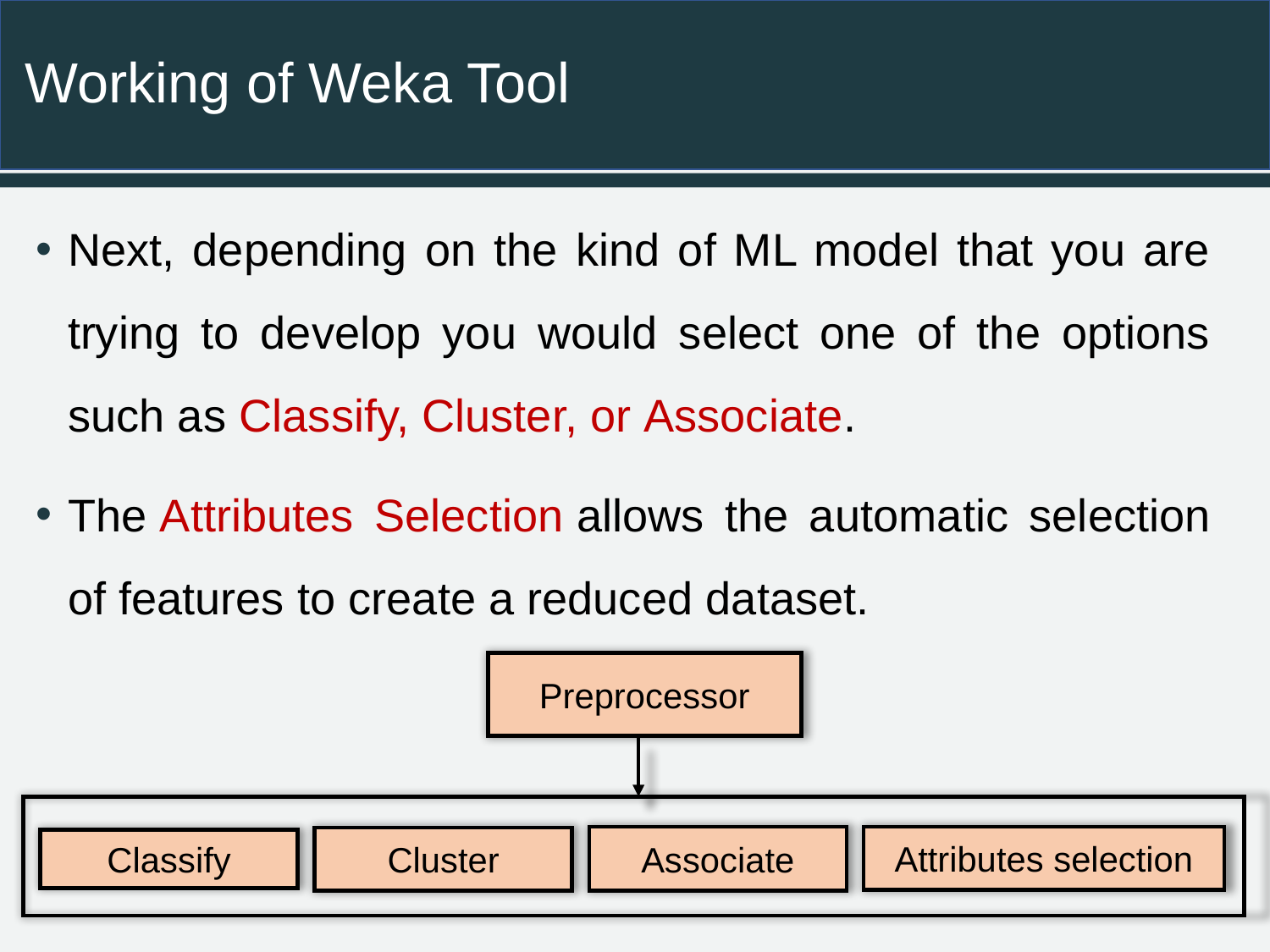

# Working of Weka Tool
Next, depending on the kind of ML model that you are trying to develop you would select one of the options such as Classify, Cluster, or Associate.
The Attributes Selection allows the automatic selection of features to create a reduced dataset.
Preprocessor

Associate
Attributes selection
Cluster
Classify